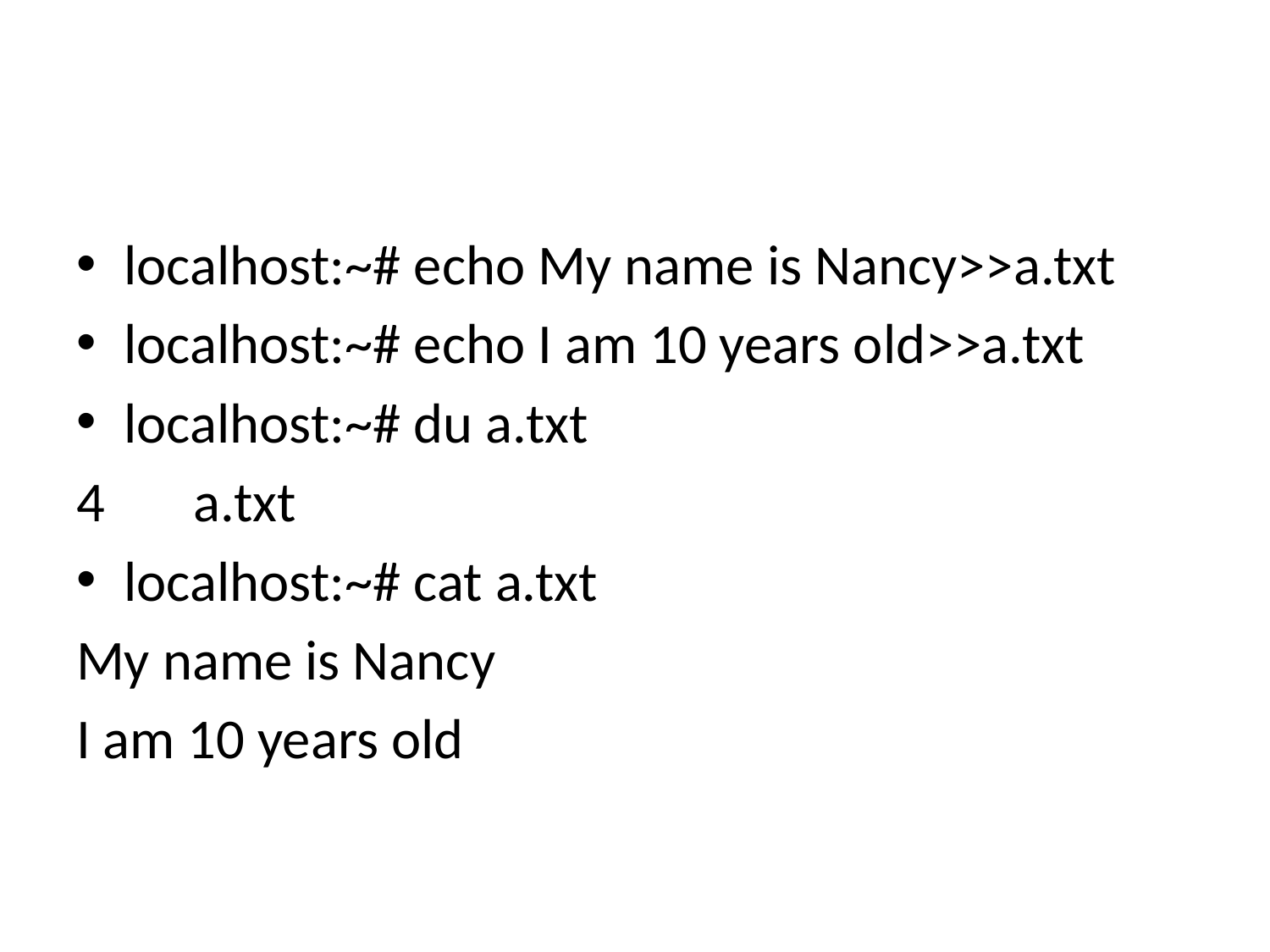

#
localhost:~# echo My name is Nancy>>a.txt
localhost:~# echo I am 10 years old>>a.txt
localhost:~# du a.txt
4       a.txt
localhost:~# cat a.txt
My name is Nancy
I am 10 years old